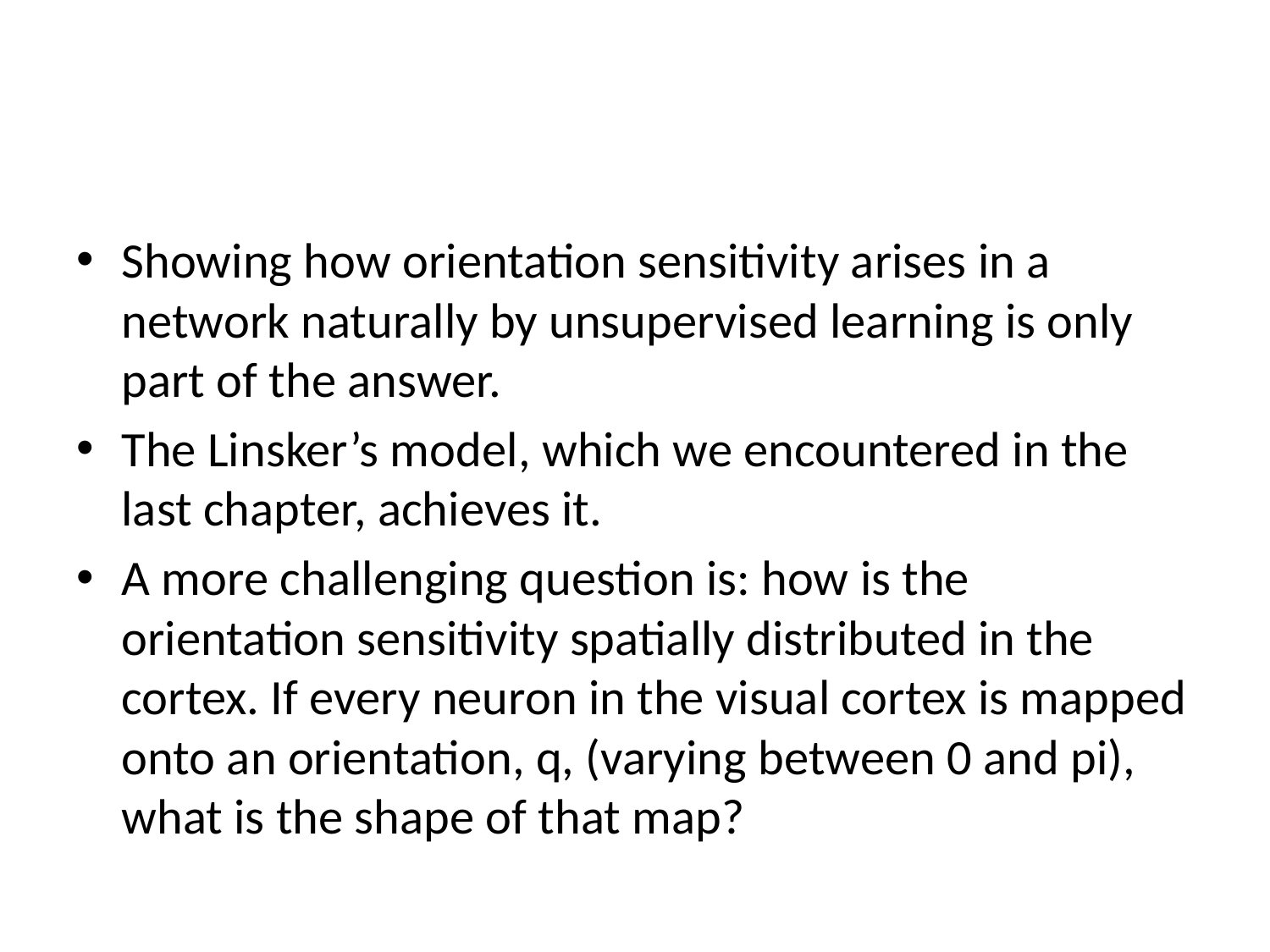

#
Showing how orientation sensitivity arises in a network naturally by unsupervised learning is only part of the answer.
The Linsker’s model, which we encountered in the last chapter, achieves it.
A more challenging question is: how is the orientation sensitivity spatially distributed in the cortex. If every neuron in the visual cortex is mapped onto an orientation, q, (varying between 0 and pi), what is the shape of that map?